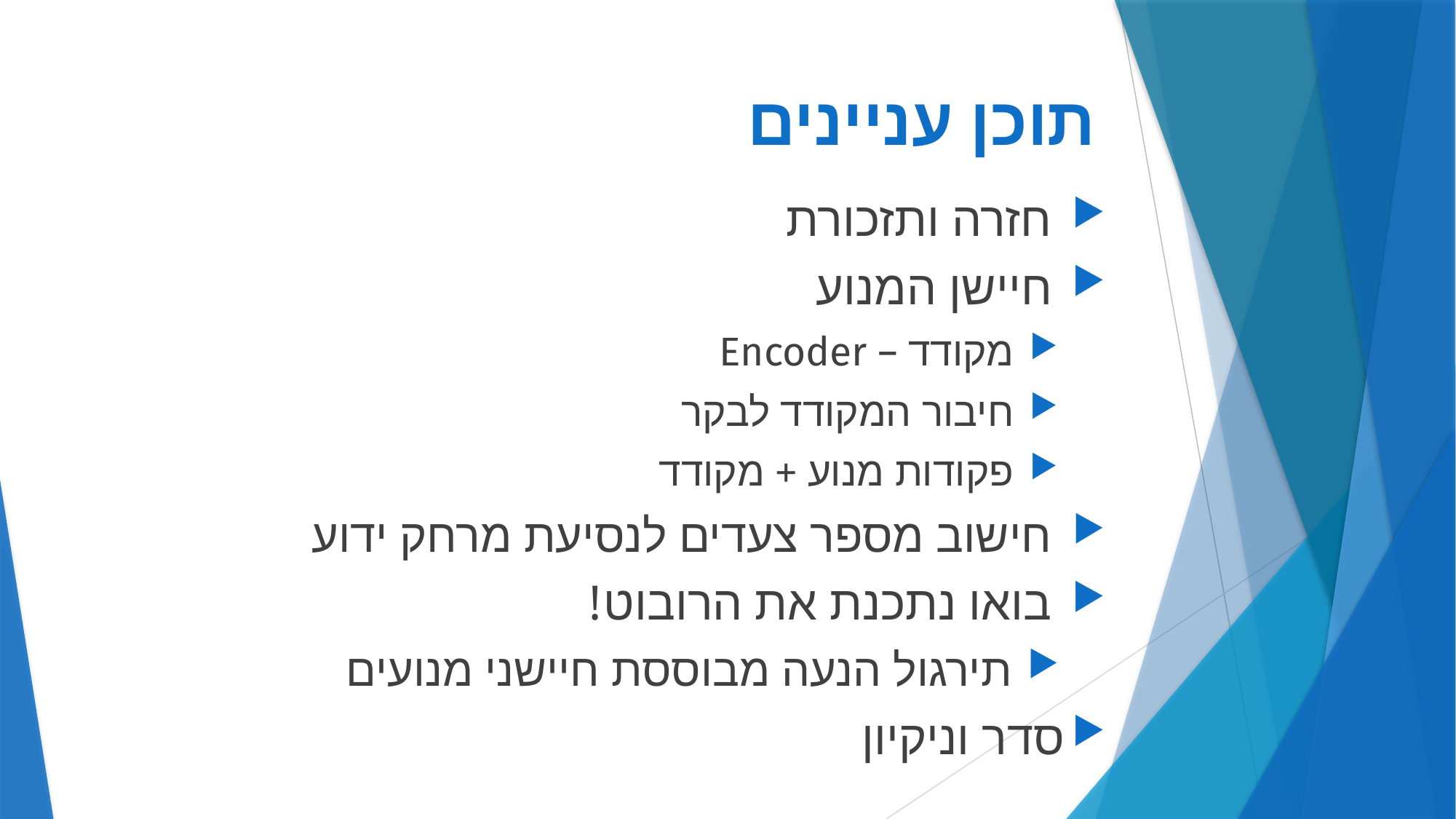

# תוכן עניינים
 חזרה ותזכורת
 חיישן המנוע
 מקודד – Encoder
 חיבור המקודד לבקר
 פקודות מנוע + מקודד
 חישוב מספר צעדים לנסיעת מרחק ידוע
 בואו נתכנת את הרובוט!
 תירגול הנעה מבוססת חיישני מנועים
סדר וניקיון